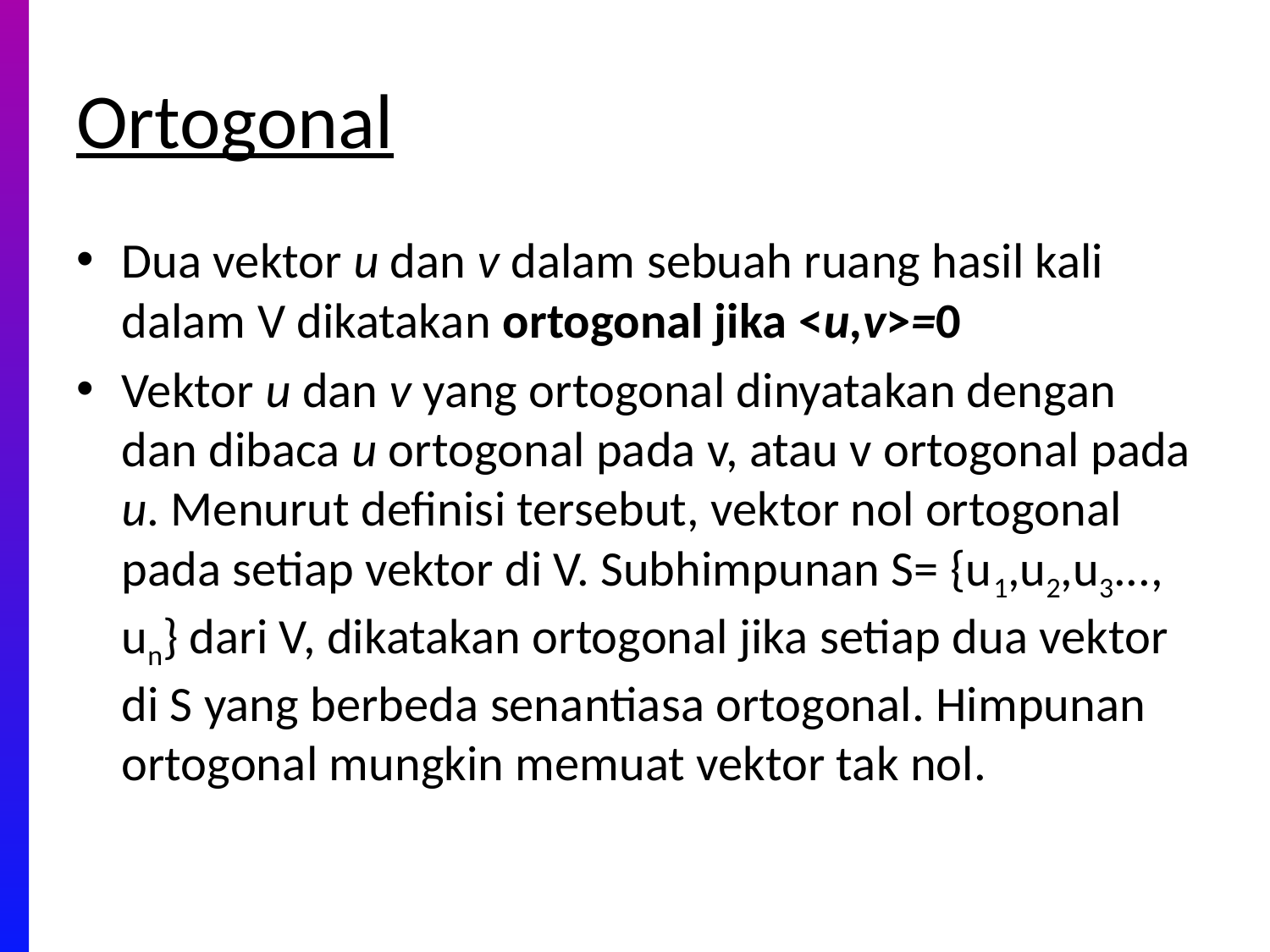

# Ortogonal
Dua vektor u dan v dalam sebuah ruang hasil kali dalam V dikatakan ortogonal jika <u,v>=0
Vektor u dan v yang ortogonal dinyatakan dengan dan dibaca u ortogonal pada v, atau v ortogonal pada u. Menurut definisi tersebut, vektor nol ortogonal pada setiap vektor di V. Subhimpunan S= {u1,u2,u3..., un} dari V, dikatakan ortogonal jika setiap dua vektor di S yang berbeda senantiasa ortogonal. Himpunan ortogonal mungkin memuat vektor tak nol.